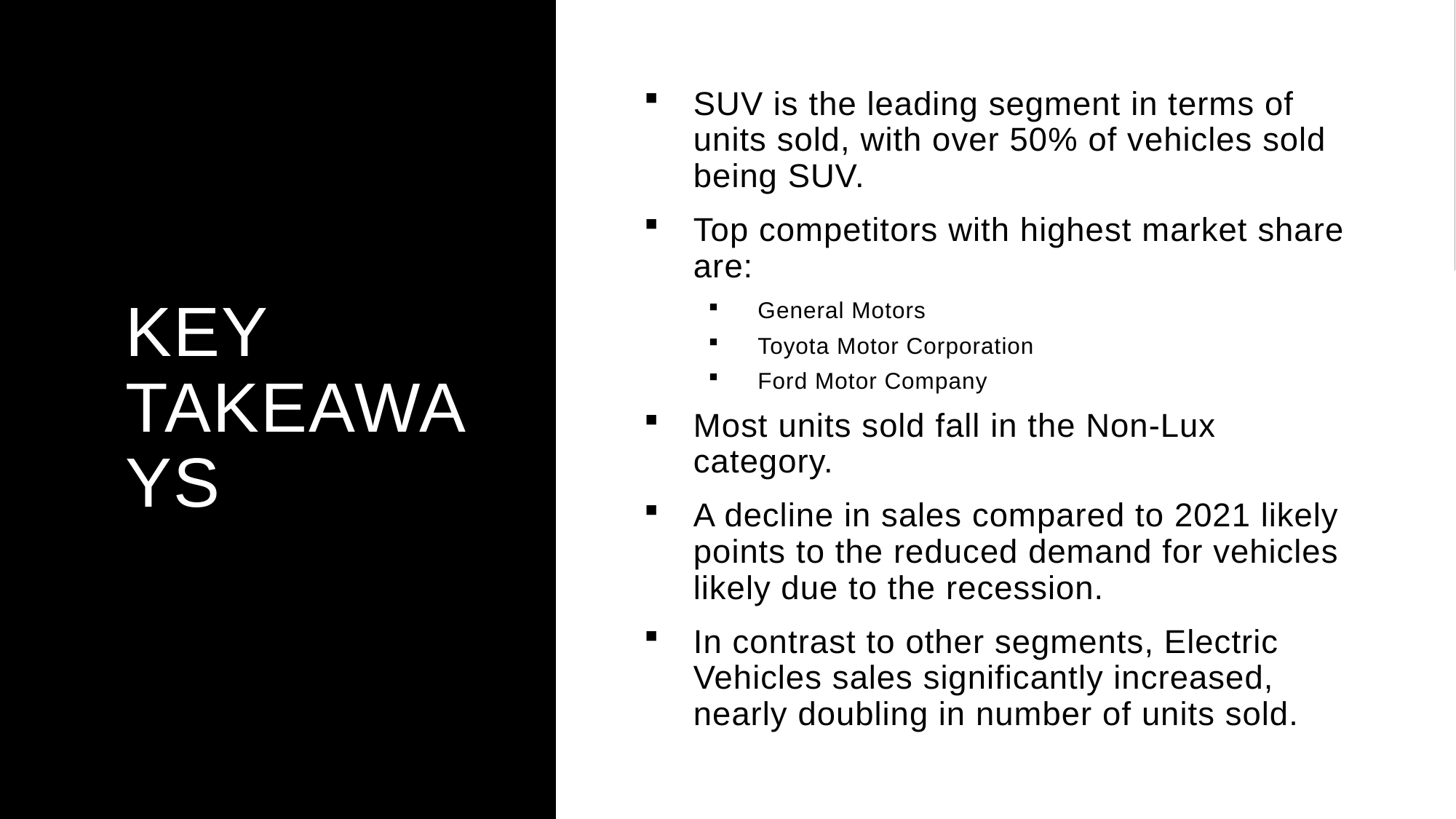

# KEY takeaways
SUV is the leading segment in terms of units sold, with over 50% of vehicles sold being SUV.
Top competitors with highest market share are:
General Motors
Toyota Motor Corporation
Ford Motor Company
Most units sold fall in the Non-Lux category.
A decline in sales compared to 2021 likely points to the reduced demand for vehicles likely due to the recession.
In contrast to other segments, Electric Vehicles sales significantly increased, nearly doubling in number of units sold.